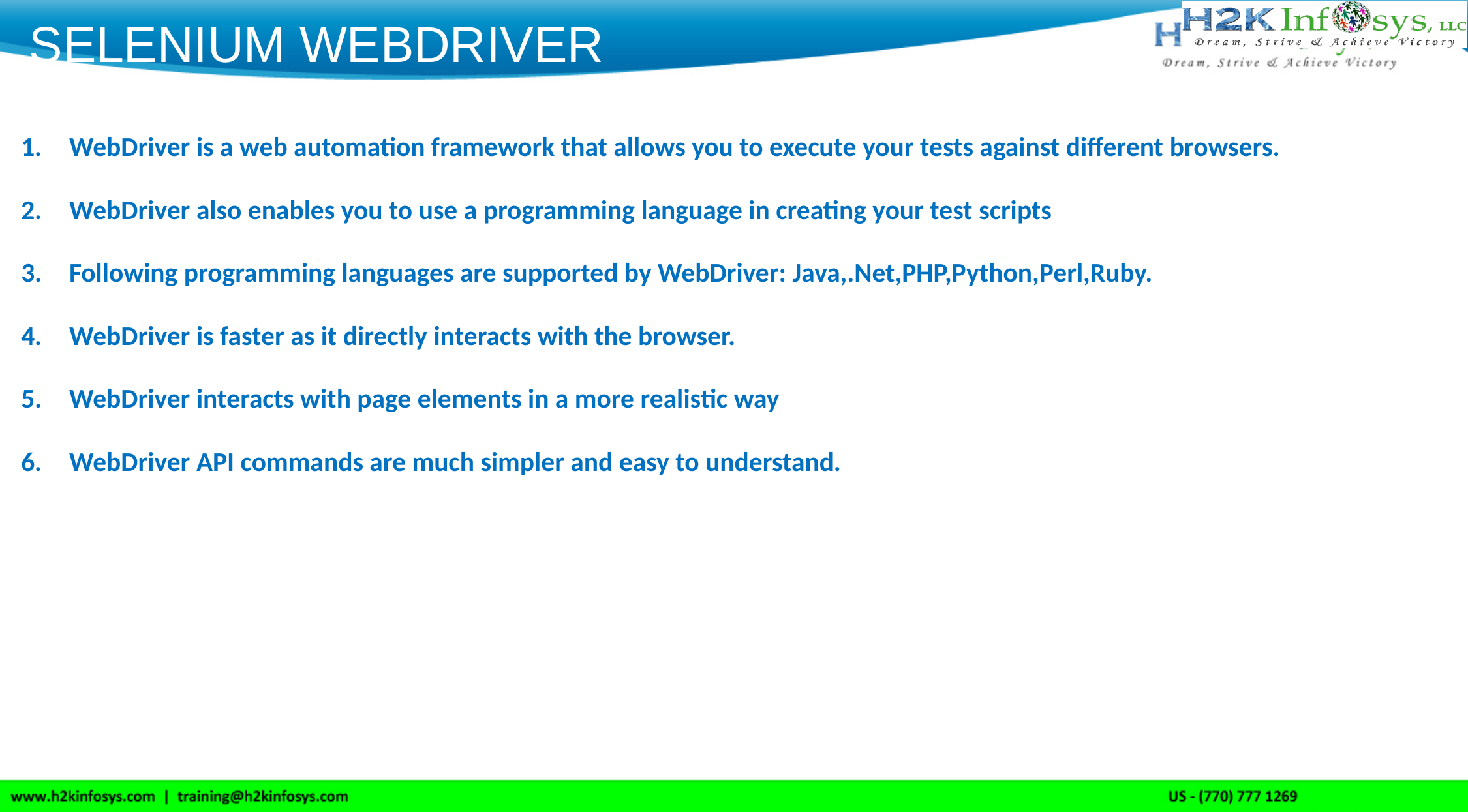

# Selenium WebDriver
WebDriver is a web automation framework that allows you to execute your tests against different browsers.
WebDriver also enables you to use a programming language in creating your test scripts
Following programming languages are supported by WebDriver: Java,.Net,PHP,Python,Perl,Ruby.
WebDriver is faster as it directly interacts with the browser.
WebDriver interacts with page elements in a more realistic way
WebDriver API commands are much simpler and easy to understand.